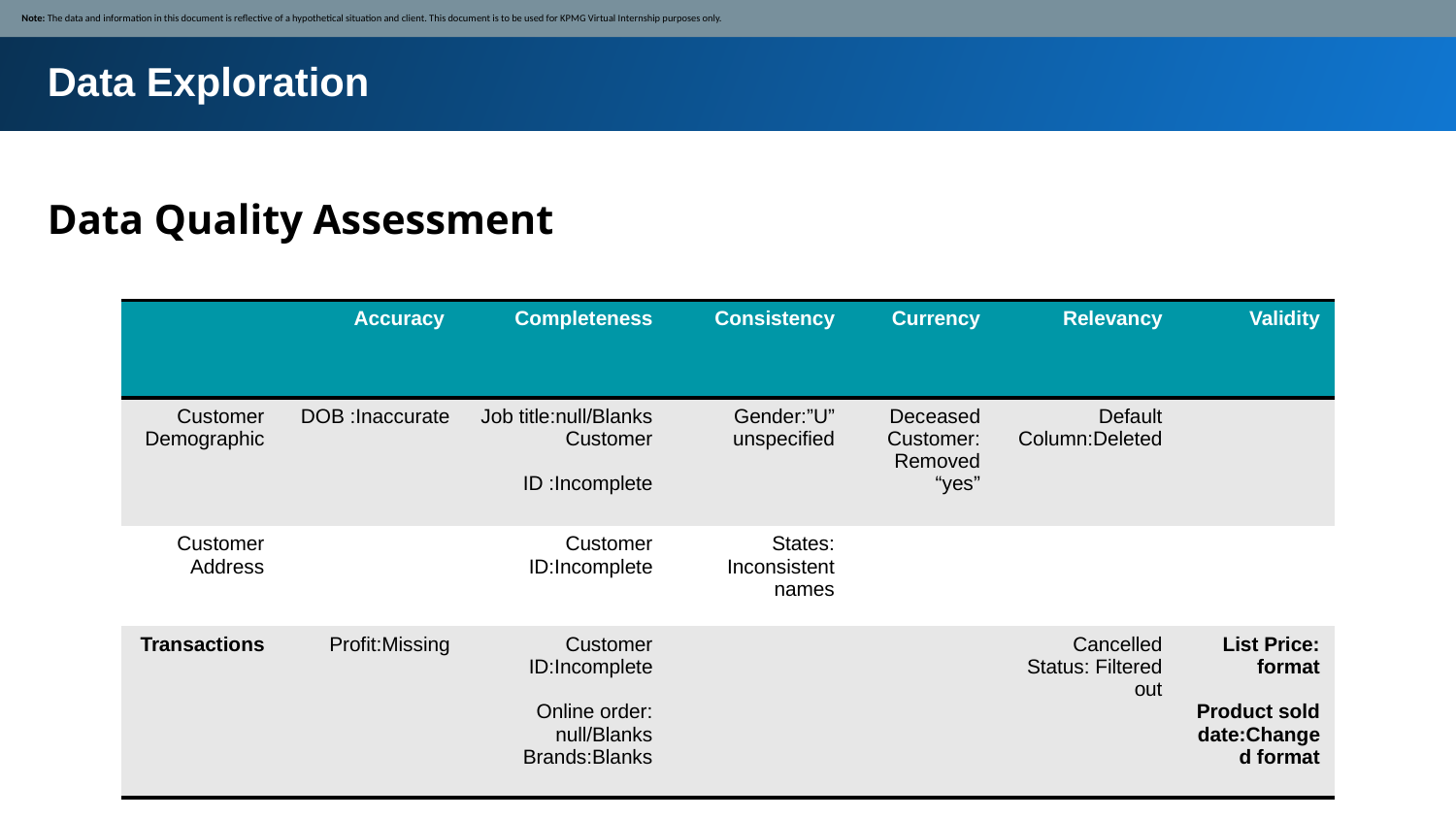

Note: The data and information in this document is reflective of a hypothetical situation and client. This document is to be used for KPMG Virtual Internship purposes only.

Data Exploration
Data Quality Assessment
|  | Accuracy | Completeness | Consistency | Currency | Relevancy | Validity |
| --- | --- | --- | --- | --- | --- | --- |
| Customer Demographic | DOB :Inaccurate | Job title:null/Blanks Customer ID :Incomplete | Gender:”U” unspecified | Deceased Customer: Removed “yes” | Default Column:Deleted |  |
| Customer Address |  | Customer ID:Incomplete | States: Inconsistent names |  |  |  |
| Transactions | Profit:Missing | Customer ID:Incomplete Online order: null/Blanks Brands:Blanks |  |  | Cancelled Status: Filtered out | List Price: format Product sold date:Changed format |